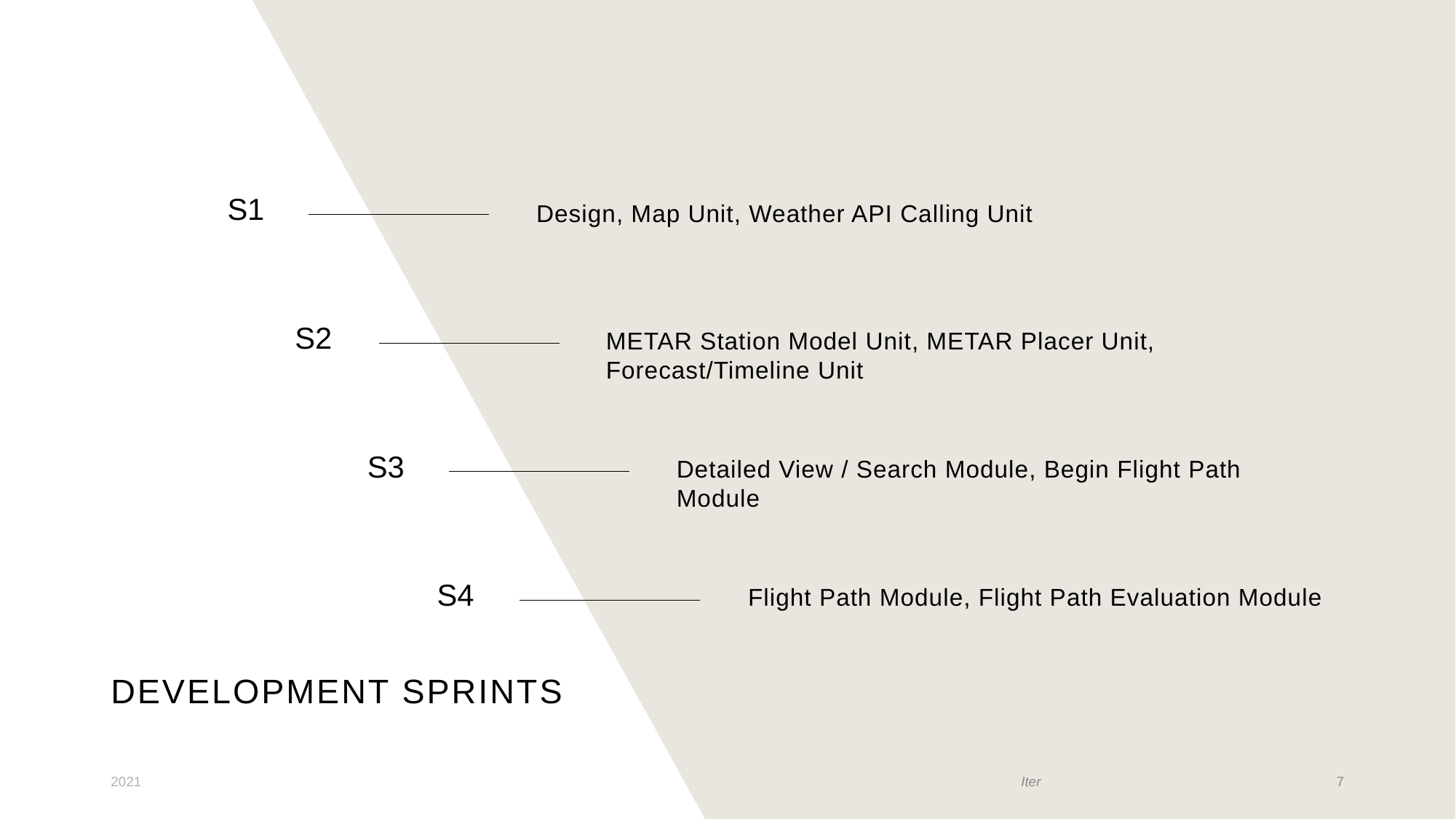

S1
Design, Map Unit, Weather API Calling Unit
S2
METAR Station Model Unit, METAR Placer Unit, Forecast/Timeline Unit
S3
Detailed View / Search Module, Begin Flight Path Module
S4
Flight Path Module, Flight Path Evaluation Module
# Development Sprints
2021
Iter
7